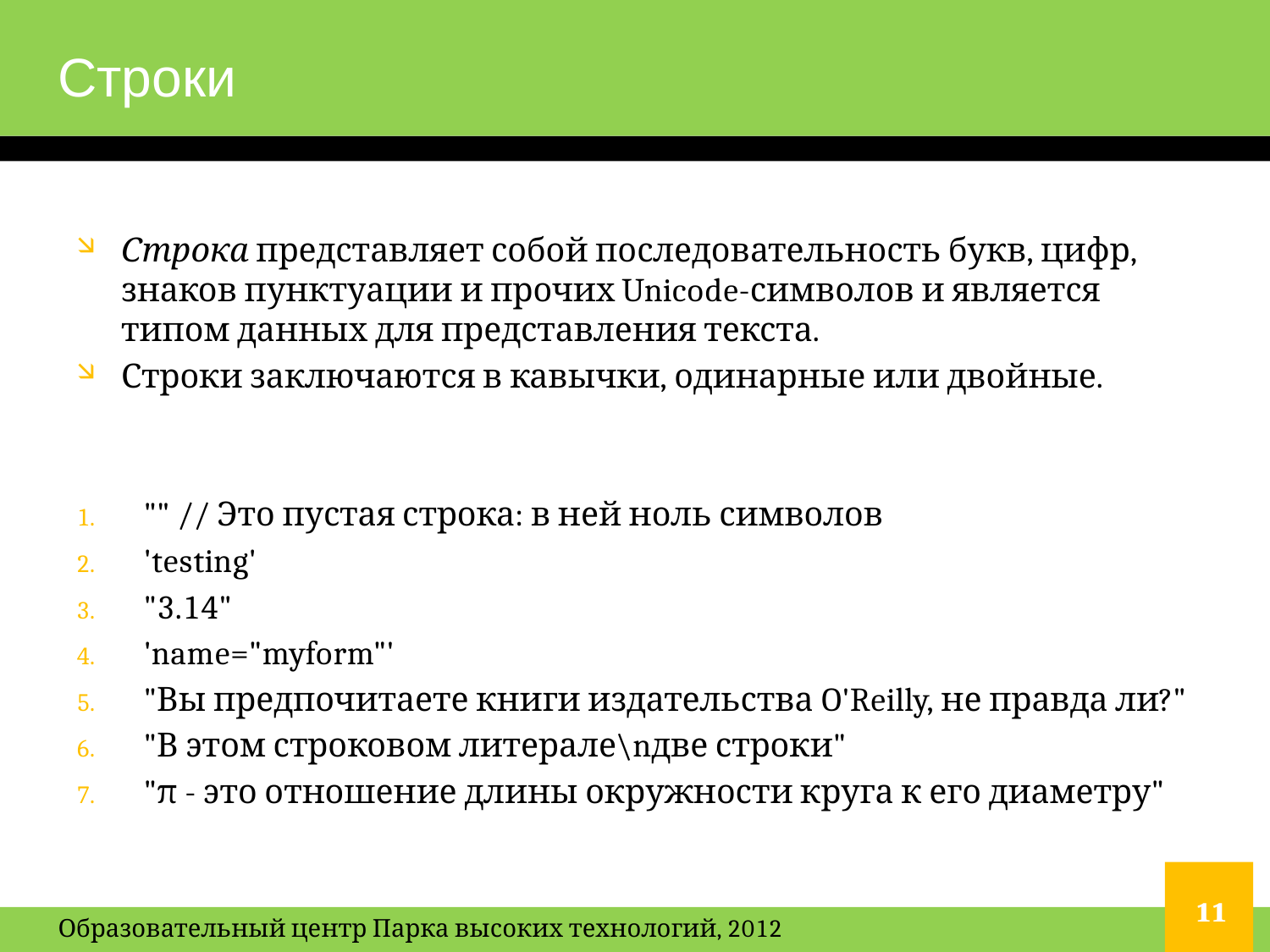

# Строки
Строка представляет собой последовательность букв, цифр, знаков пунктуации и прочих Unicode-символов и является типом данных для представления текста.
Строки заключаются в кавычки, одинарные или двойные.

"" // Это пустая строка: в ней ноль символов
'testing'
"3.14"
'name="myform"'
"Вы предпочитаете книги издательства O'Reilly, не правда ли?"
"В этом строковом литерале\nдве строки"
"π - это отношение длины окружности круга к его диаметру"
11